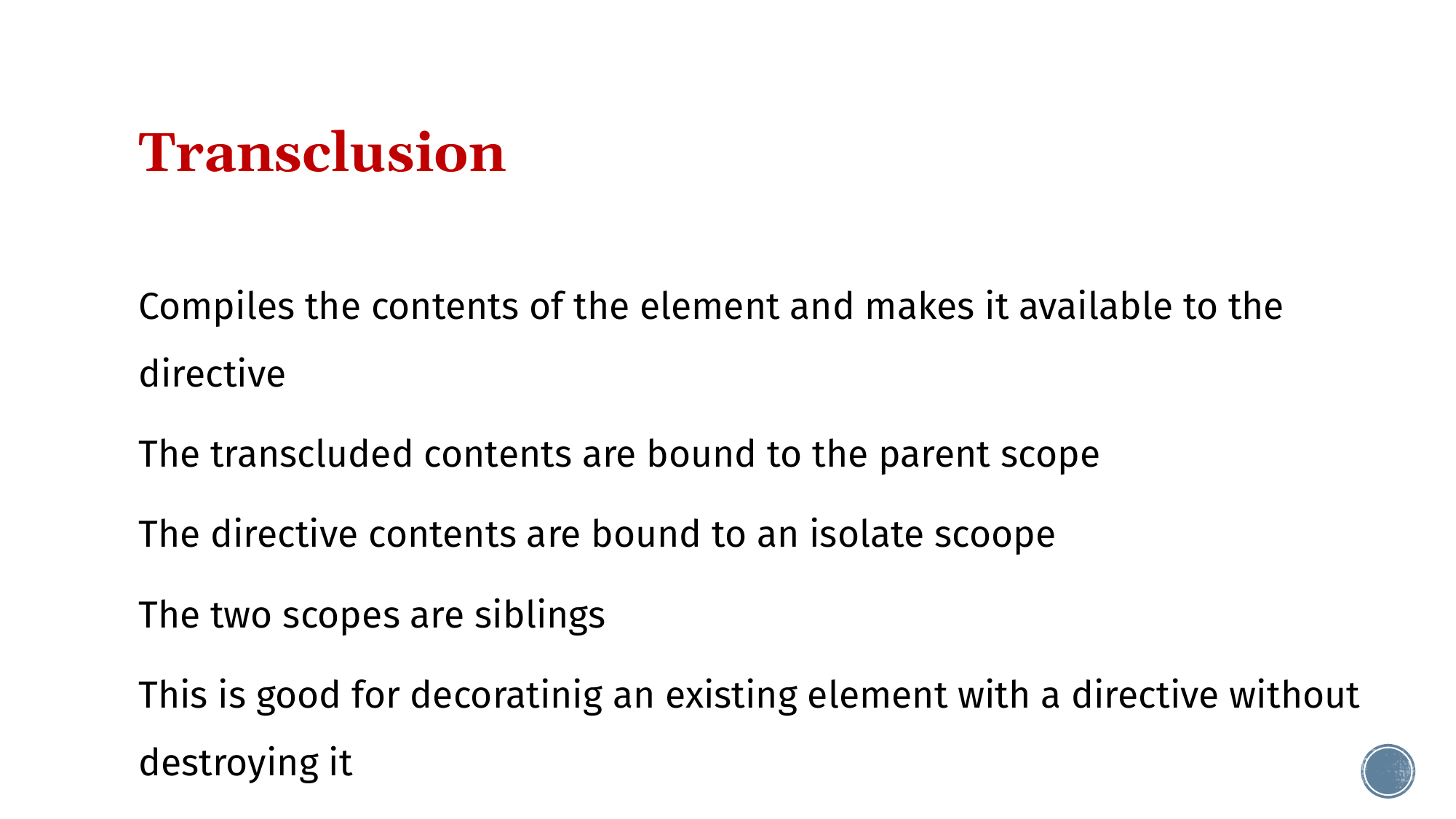

# Transclusion
Compiles the contents of the element and makes it available to the directive
The transcluded contents are bound to the parent scope
The directive contents are bound to an isolate scoope
The two scopes are siblings
This is good for decoratinig an existing element with a directive without destroying it